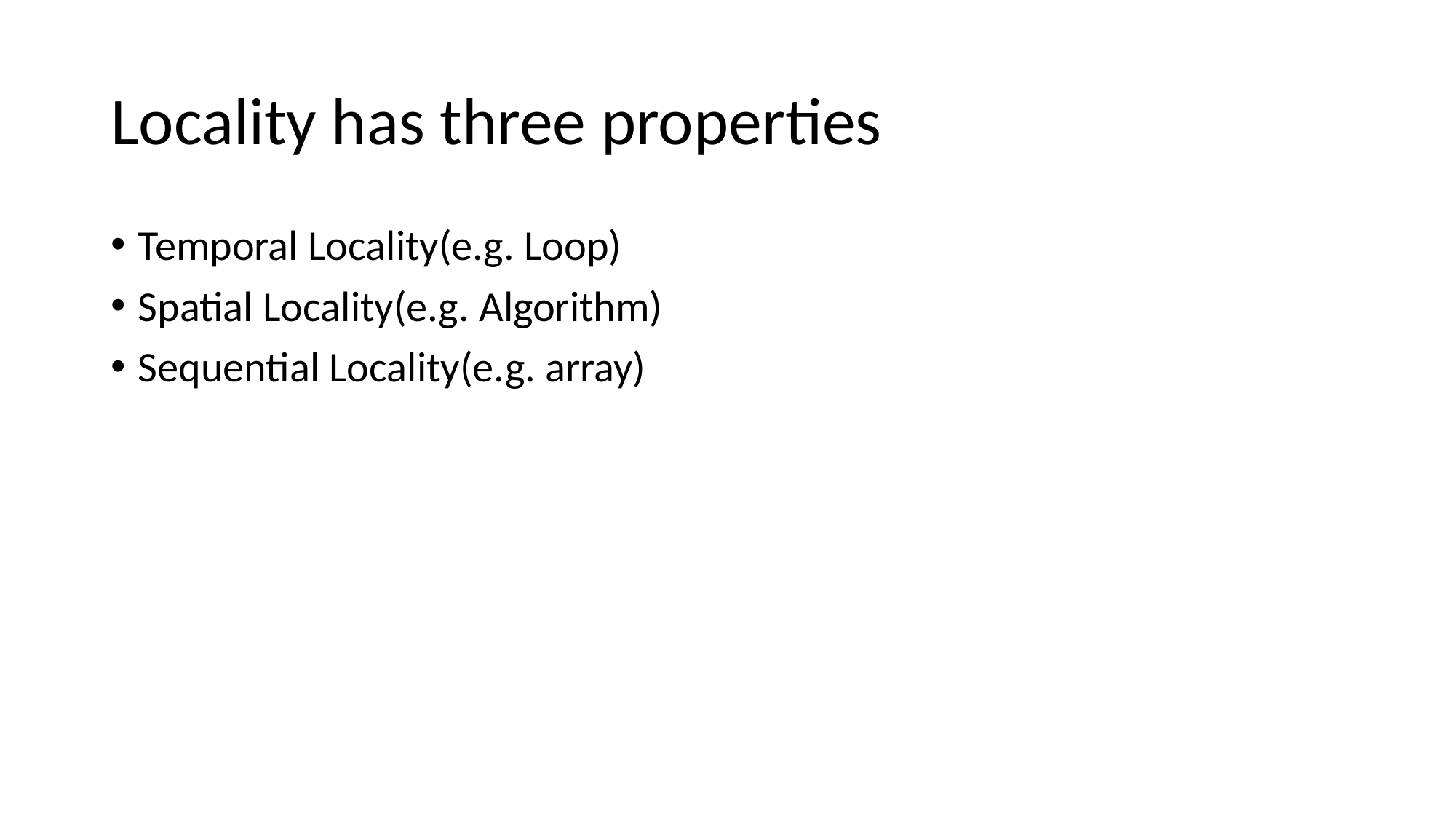

# Locality has three properties
Temporal Locality(e.g. Loop)
Spatial Locality(e.g. Algorithm)
Sequential Locality(e.g. array)